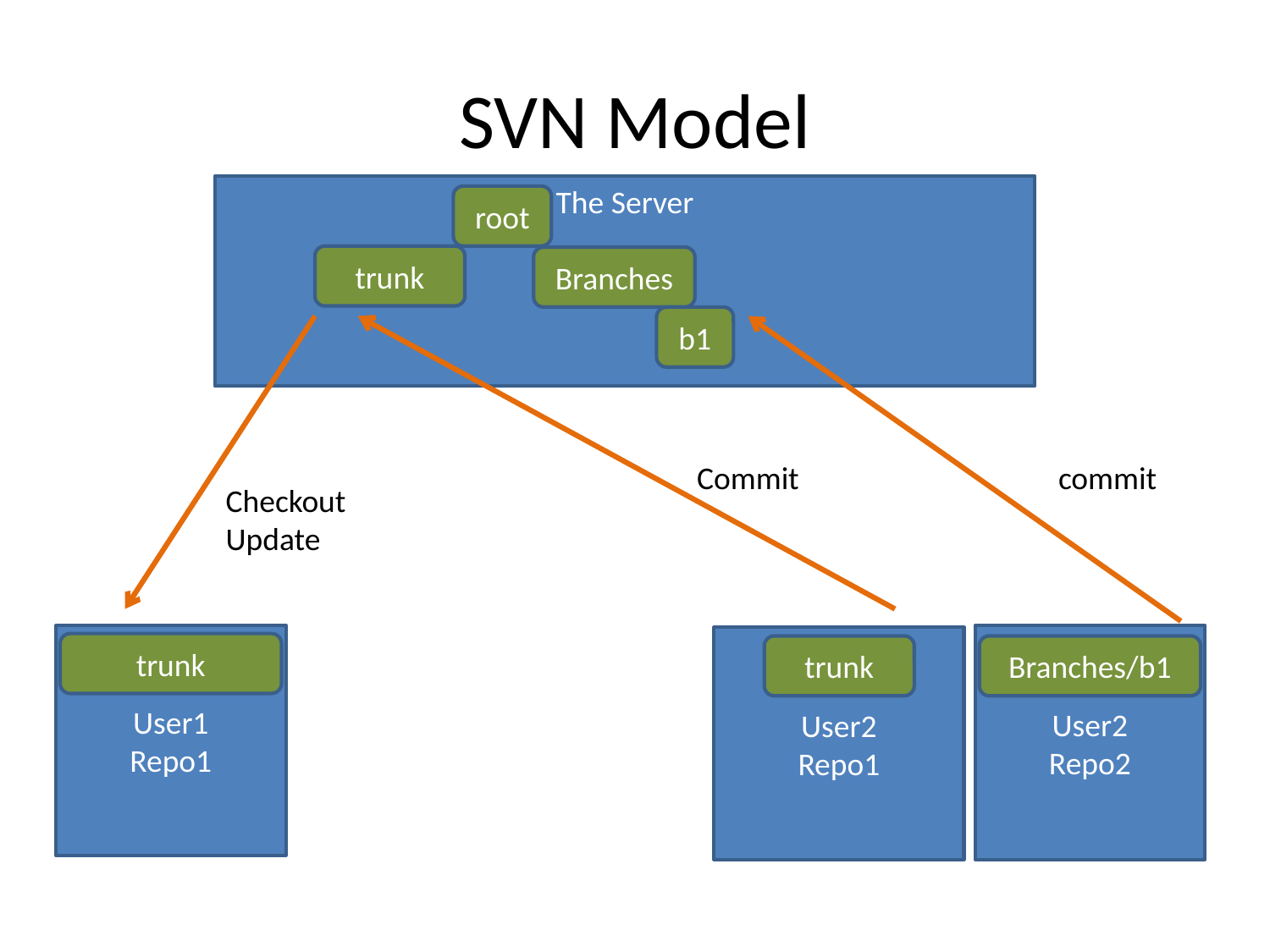

# SVN Model
The Server
root
trunk
Branches
b1
Commit
commit
Checkout
Update
User2
Repo2
User1
Repo1
User2
Repo1
trunk
trunk
Branches/b1